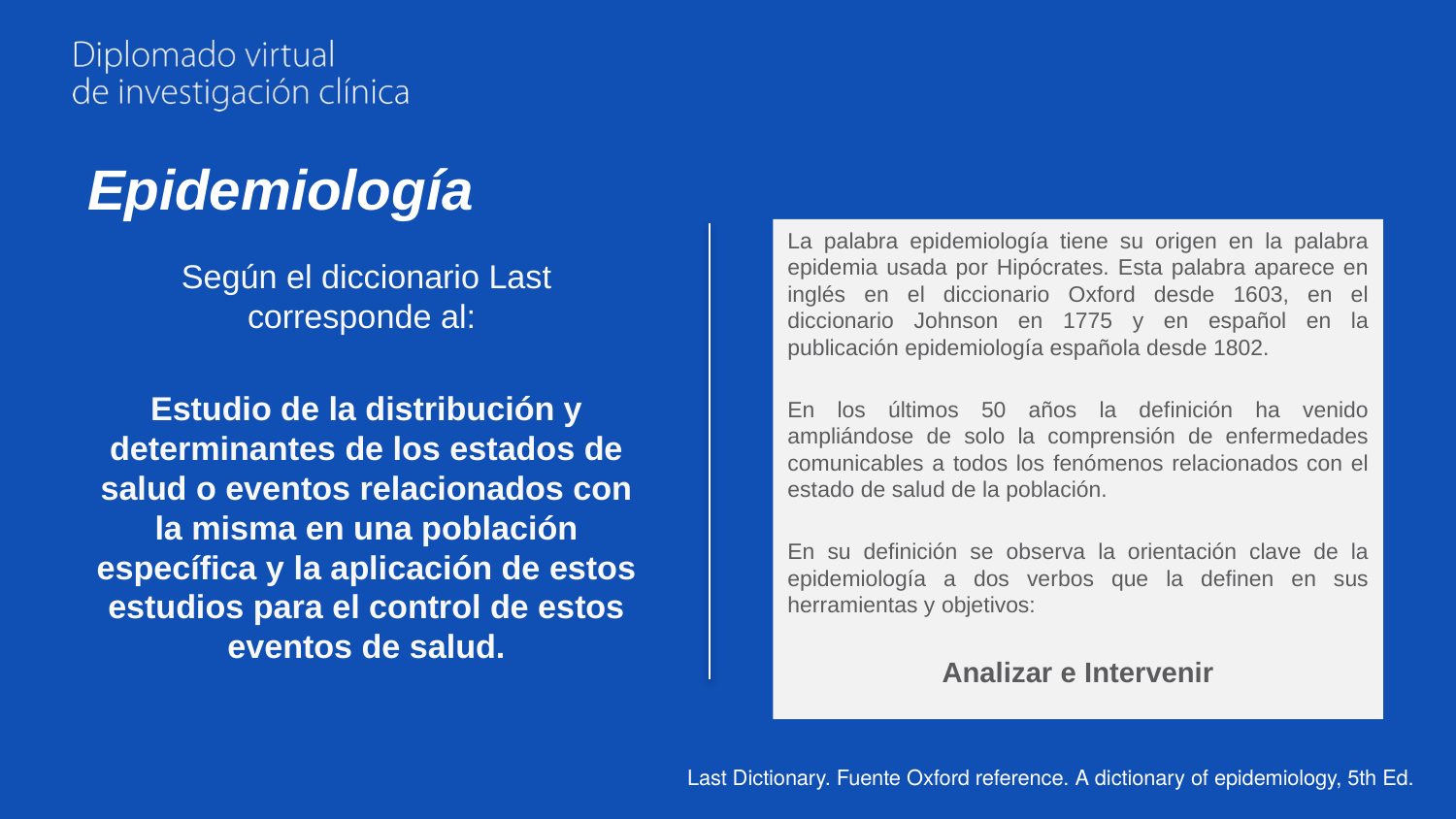

# Epidemiología
La palabra epidemiología tiene su origen en la palabra epidemia usada por Hipócrates. Esta palabra aparece en inglés en el diccionario Oxford desde 1603, en el diccionario Johnson en 1775 y en español en la publicación epidemiología española desde 1802.

En los últimos 50 años la definición ha venido ampliándose de solo la comprensión de enfermedades comunicables a todos los fenómenos relacionados con el estado de salud de la población.

En su definición se observa la orientación clave de la epidemiología a dos verbos que la definen en sus herramientas y objetivos:

Analizar e Intervenir
Según el diccionario Last corresponde al:

Estudio de la distribución y determinantes de los estados de salud o eventos relacionados con la misma en una población específica y la aplicación de estos estudios para el control de estos eventos de salud.
Last Dictionary. Fuente Oxford reference. A dictionary of epidemiology, 5th Ed.